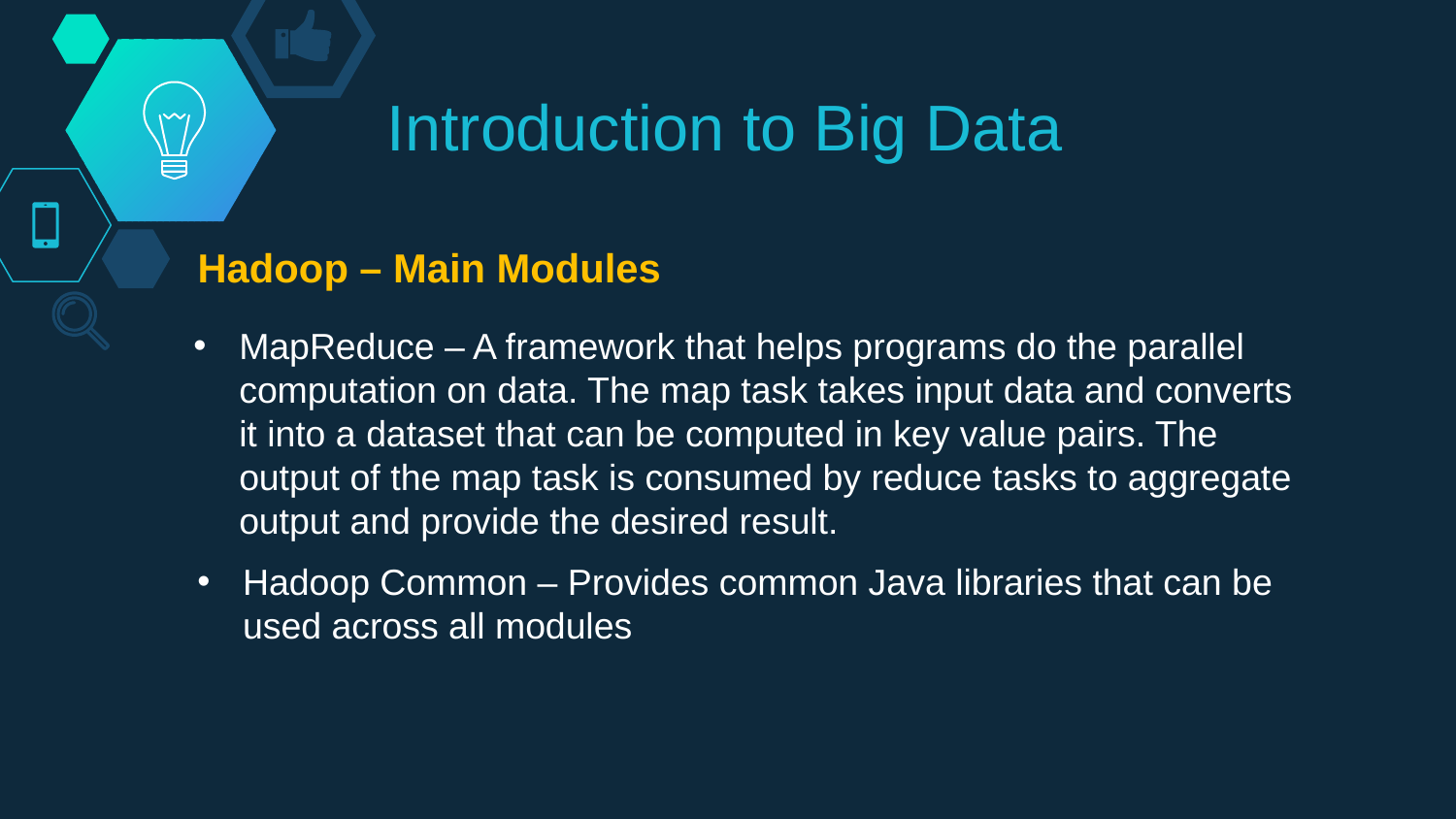

# Introduction to Big Data
Hadoop – Main Modules
MapReduce – A framework that helps programs do the parallel computation on data. The map task takes input data and converts it into a dataset that can be computed in key value pairs. The output of the map task is consumed by reduce tasks to aggregate output and provide the desired result.

Hadoop Common – Provides common Java libraries that can be used across all modules